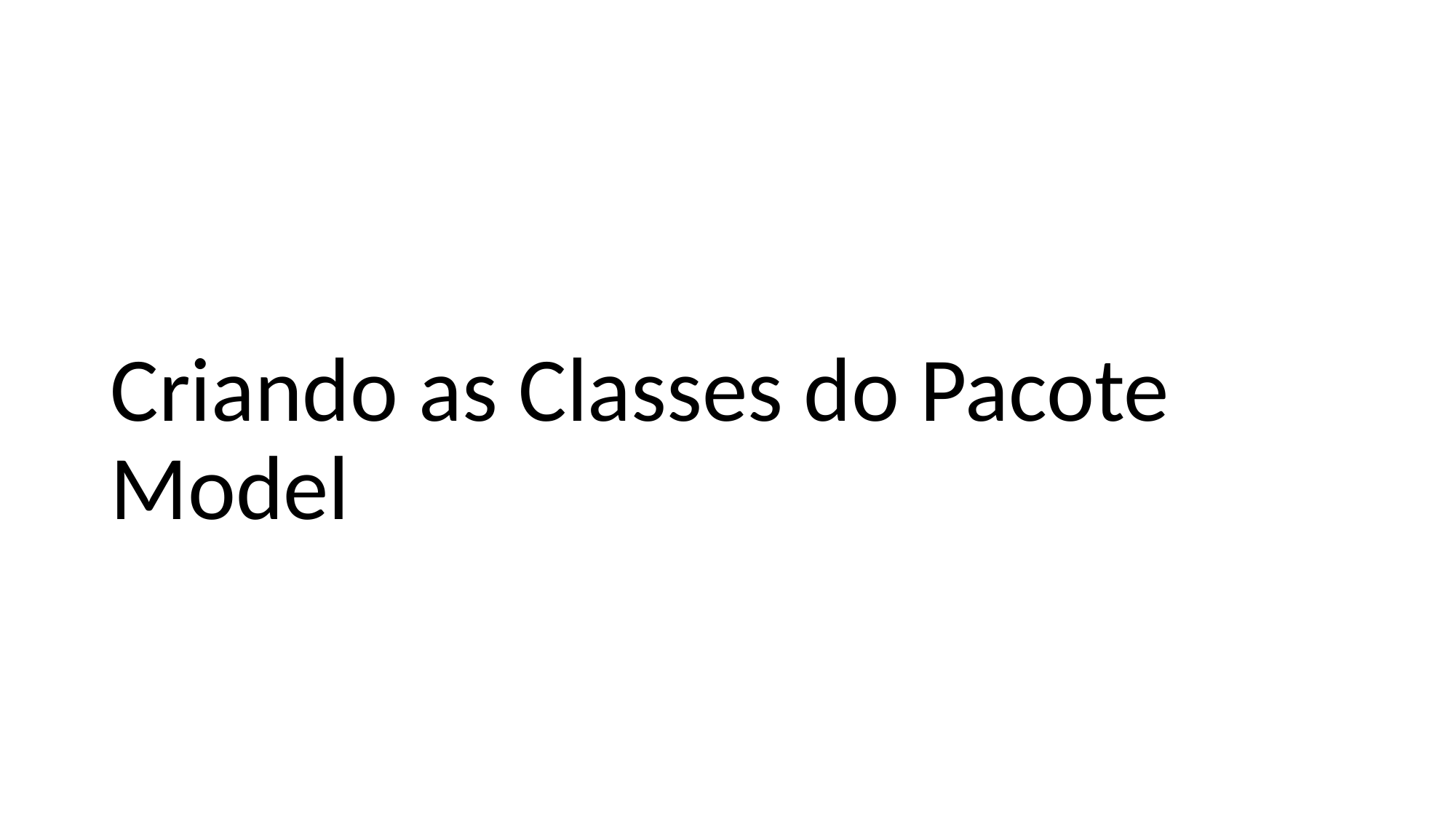

# Criando as Classes do Pacote Model